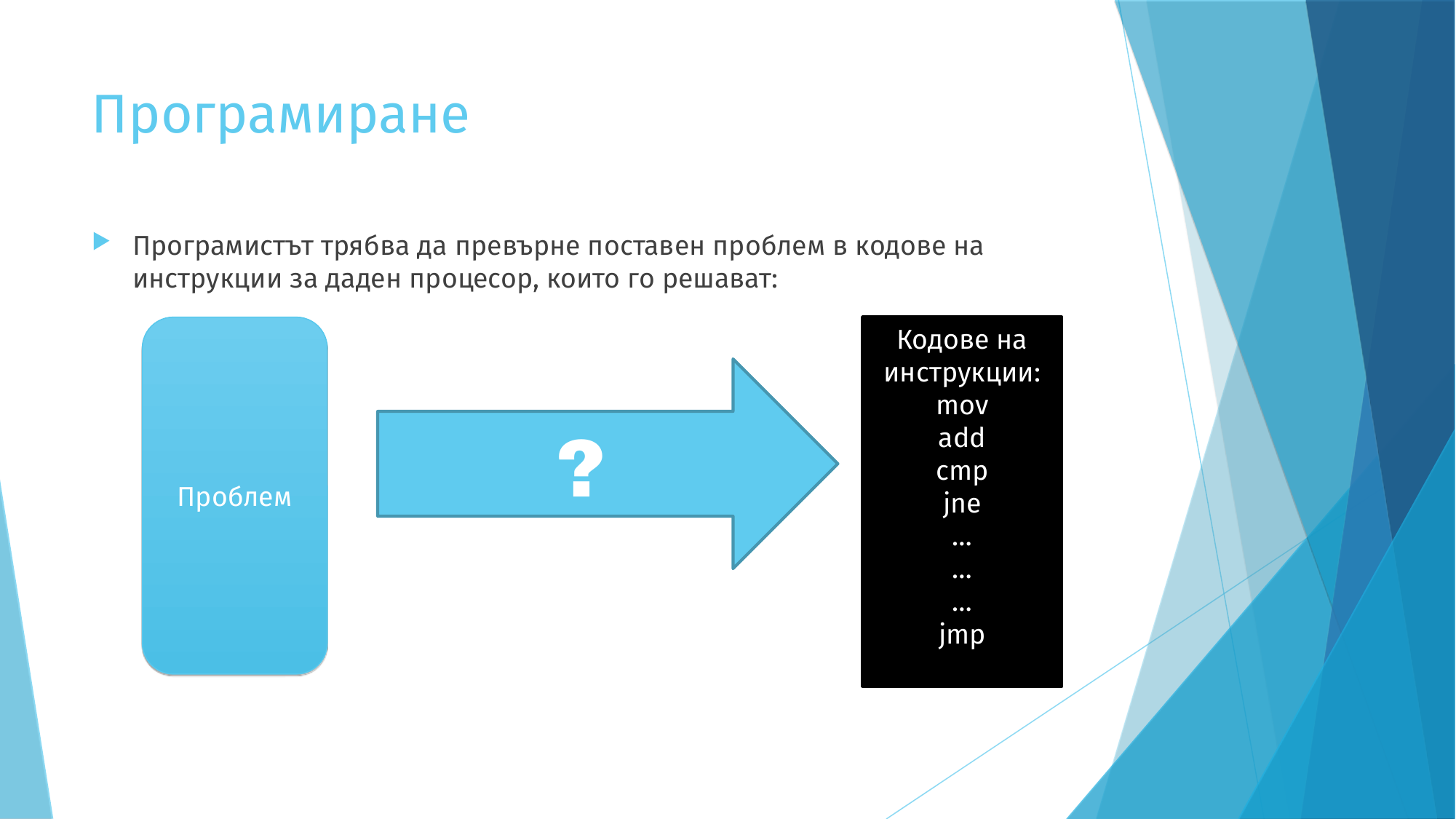

Програмиране
Програмистът трябва да превърне поставен проблем в кодове на инструкции за даден процесор, които го решават:
Проблем
Кодове на инструкции:
mov
add
cmp
jne
…
…
…
jmp

?